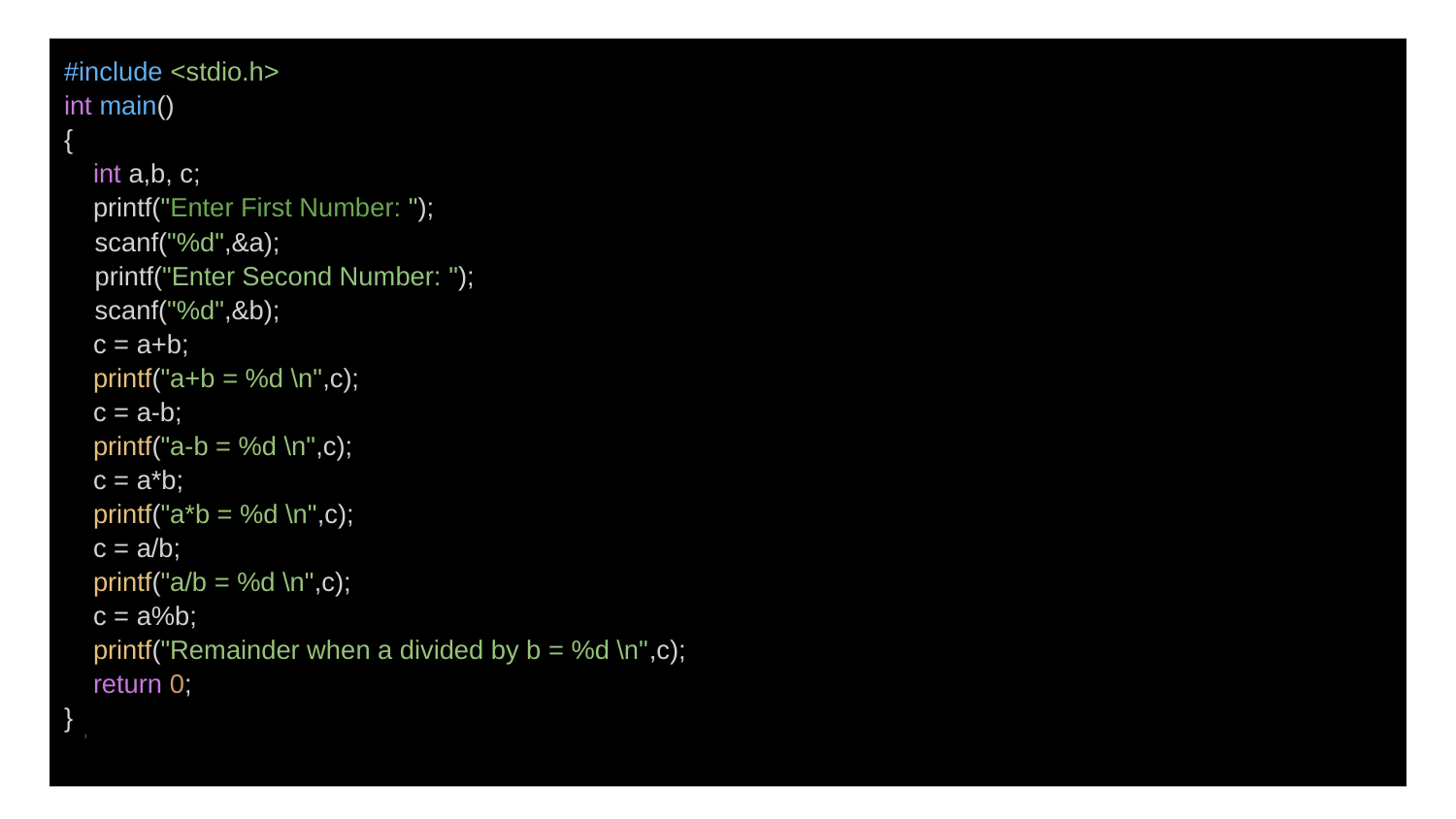

#include <stdio.h>
int main()
{
    int a,b, c;
    printf("Enter First Number: ");
	scanf("%d",&a);
	printf("Enter Second Number: ");
	scanf("%d",&b);
    c = a+b;
    printf("a+b = %d \n",c);
    c = a-b;
    printf("a-b = %d \n",c);
    c = a*b;
    printf("a*b = %d \n",c);
    c = a/b;
    printf("a/b = %d \n",c);
    c = a%b;
    printf("Remainder when a divided by b = %d \n",c);
    return 0;
}
}

#